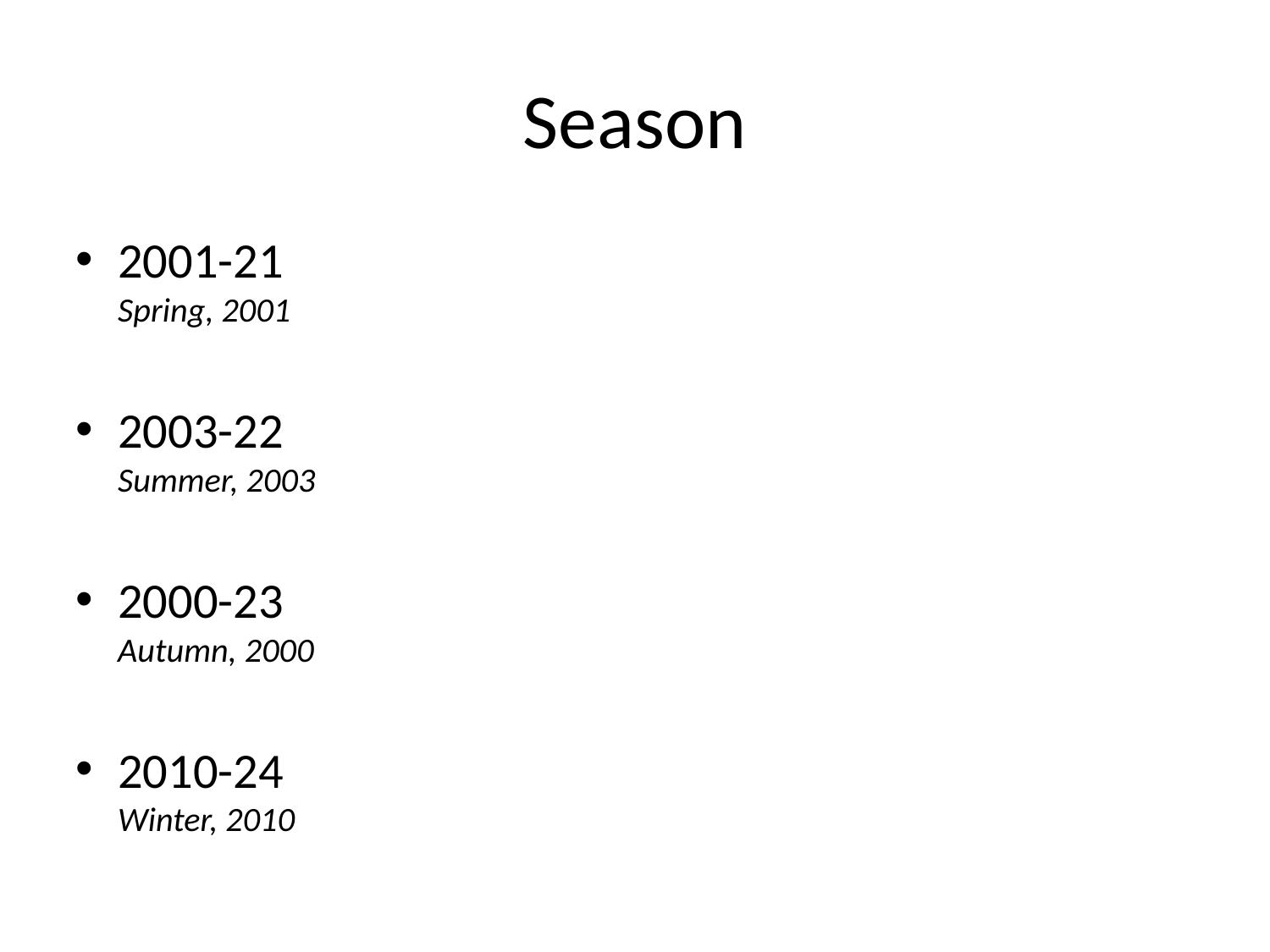

Season
2001-21
Spring, 2001
2003-22
Summer, 2003
2000-23
Autumn, 2000
2010-24
Winter, 2010